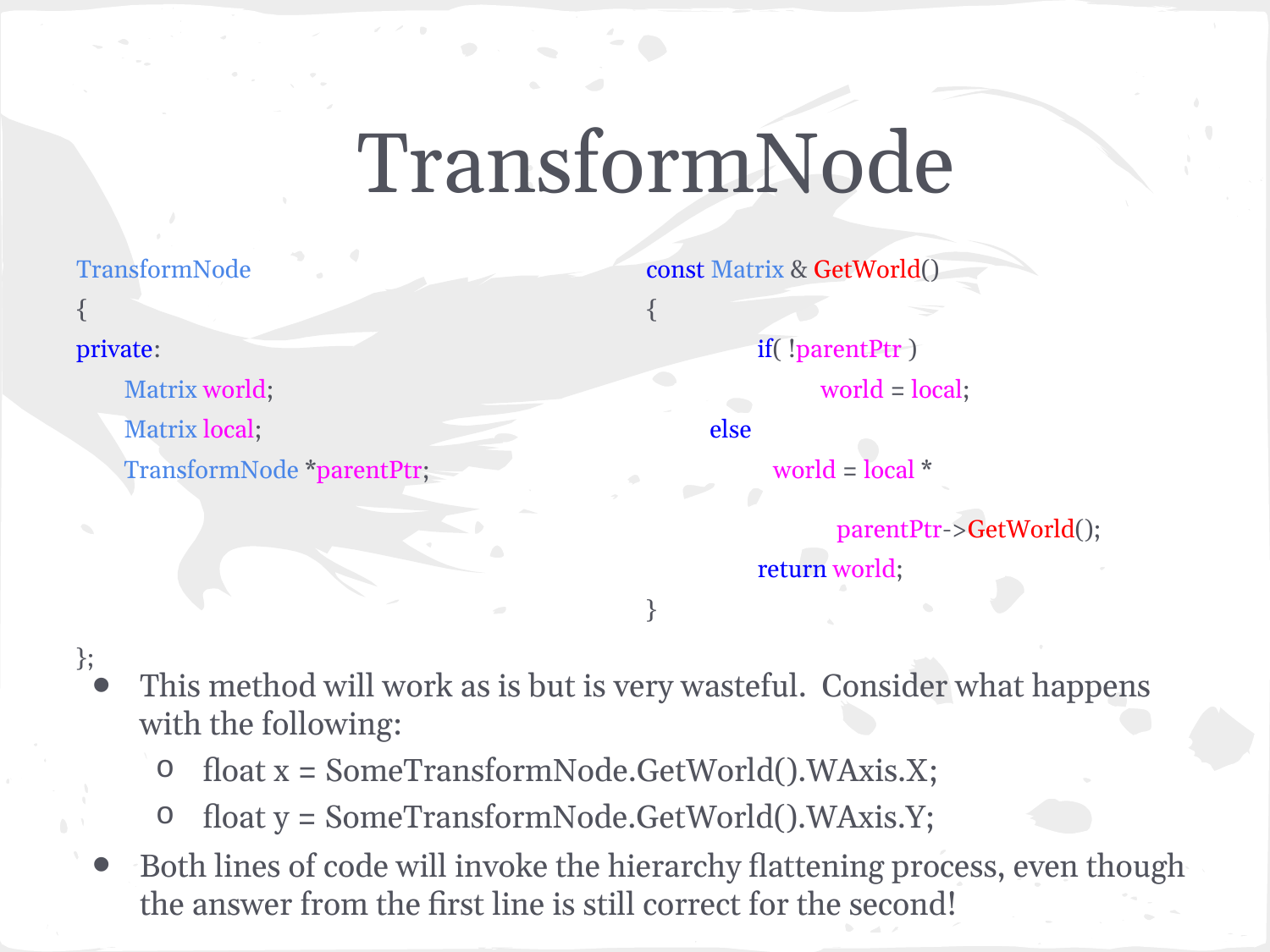

# TransformNode
TransformNode
{
private:
	Matrix world;
	Matrix local;
	TransformNode *parentPtr;

};
const Matrix & GetWorld()
{
if( !parentPtr )
	world = local;
else
world = local *						parentPtr->GetWorld();
return world;
}
This method will work as is but is very wasteful.  Consider what happens with the following:
float x = SomeTransformNode.GetWorld().WAxis.X;
float y = SomeTransformNode.GetWorld().WAxis.Y;
Both lines of code will invoke the hierarchy flattening process, even though the answer from the first line is still correct for the second!